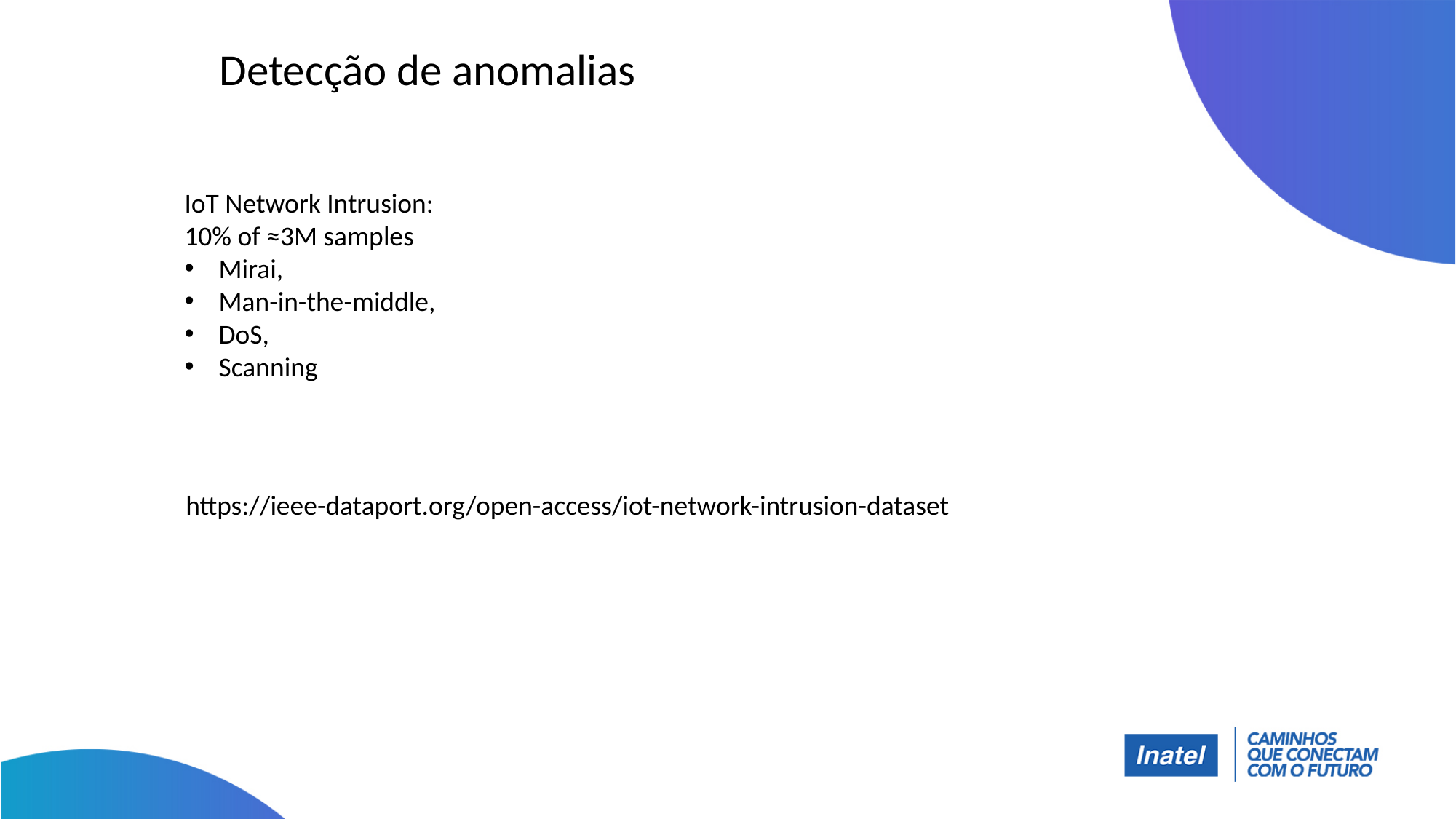

# Detecção de anomalias

IoT Network Intrusion:
10% of ≈3M samples
Mirai,
Man-in-the-middle,
DoS,
Scanning

https://ieee-dataport.org/open-access/iot-network-intrusion-dataset